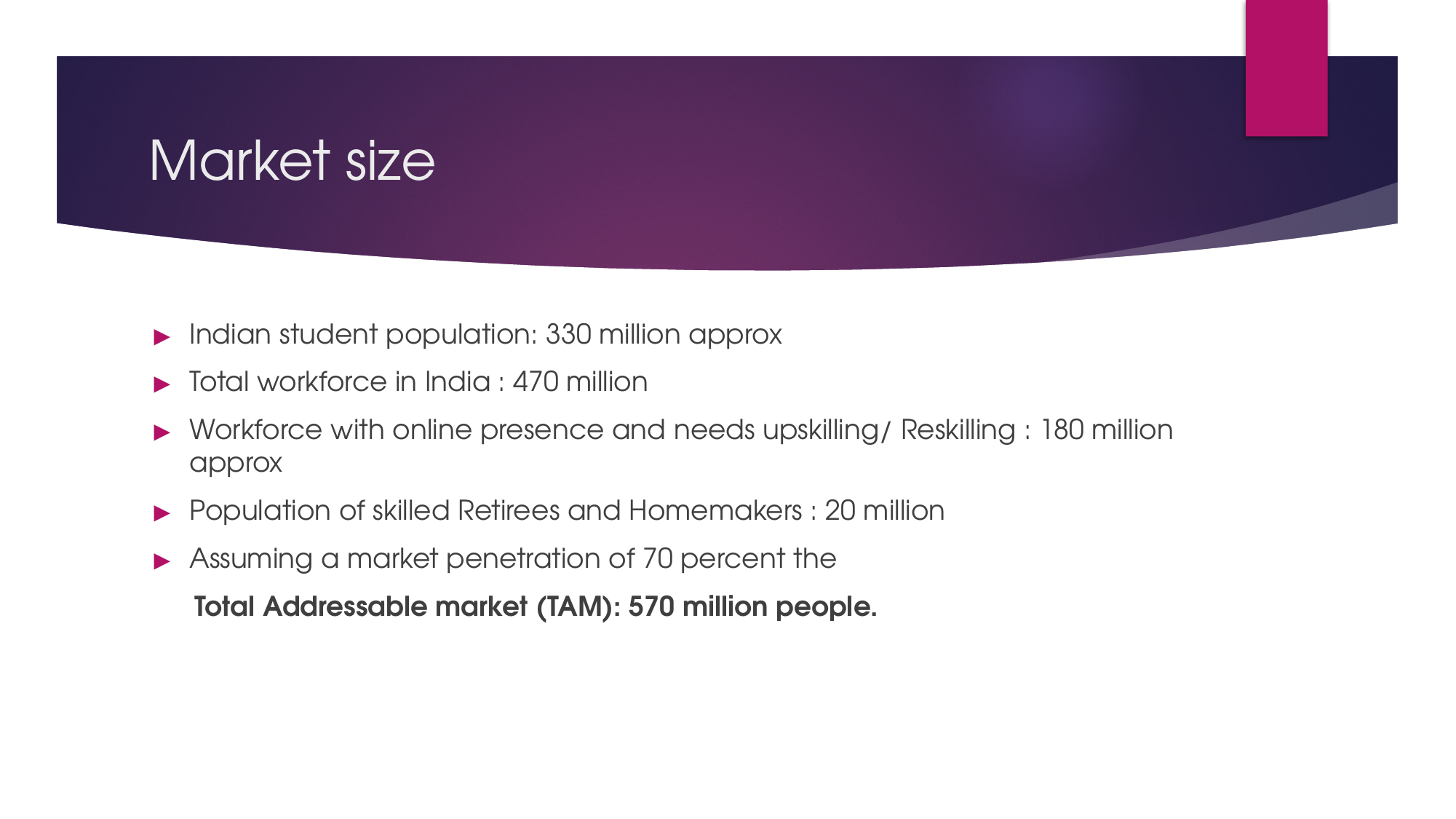

# Market size
Indian student population: 330 million approx
Total workforce in India : 470 million
Workforce with online presence and needs upskilling/ Reskilling : 180 million approx
Population of skilled Retirees and Homemakers : 20 million
Assuming a market penetration of 70 percent the
      Total Addressable market (TAM): 570 million people.